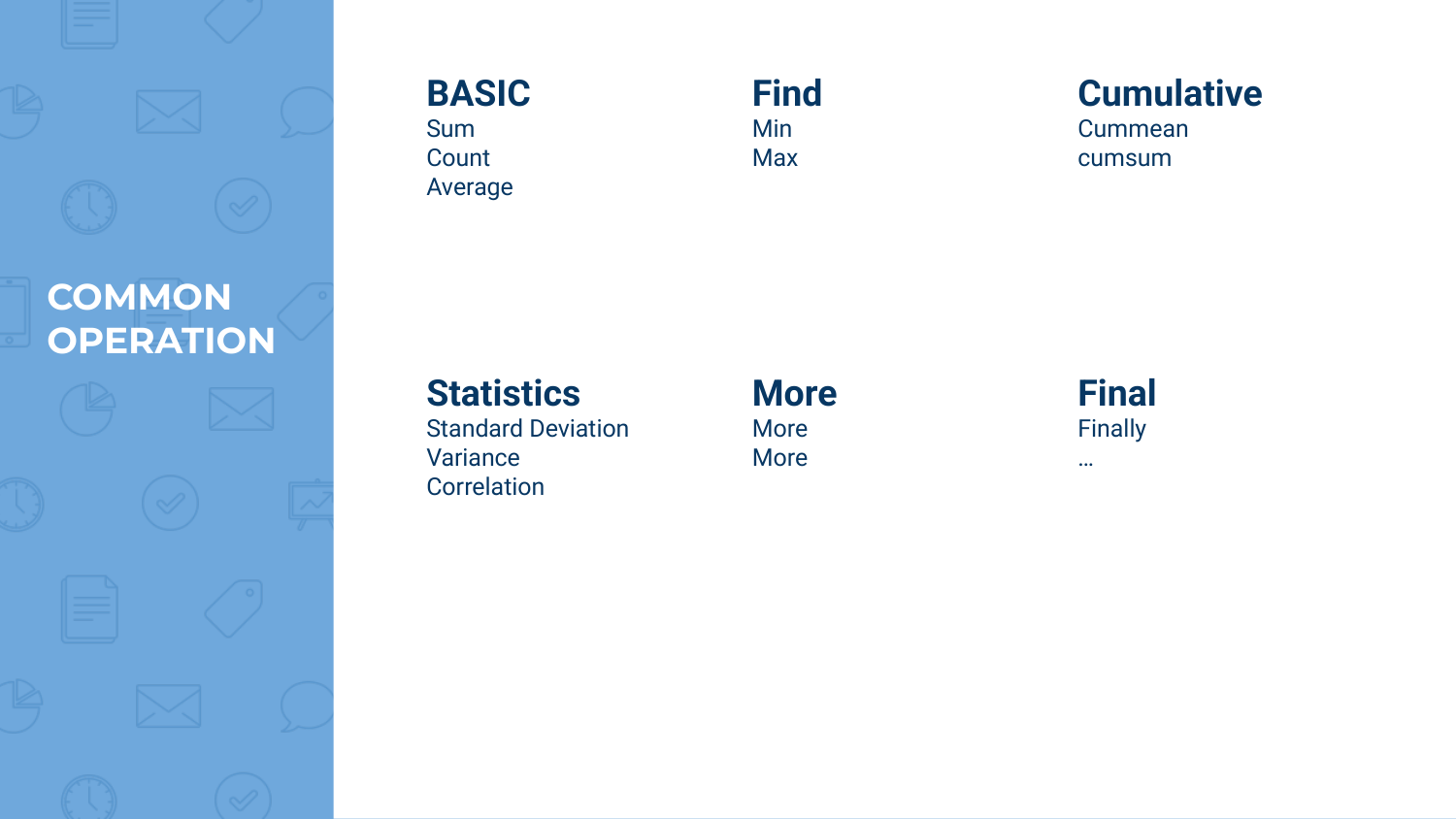

BASIC
Sum
Count
Average
Find
Min
Max
Cumulative
Cummean
cumsum
# COMMON OPERATION
Statistics
Standard Deviation
Variance
Correlation
More
More
More
Final
Finally
…